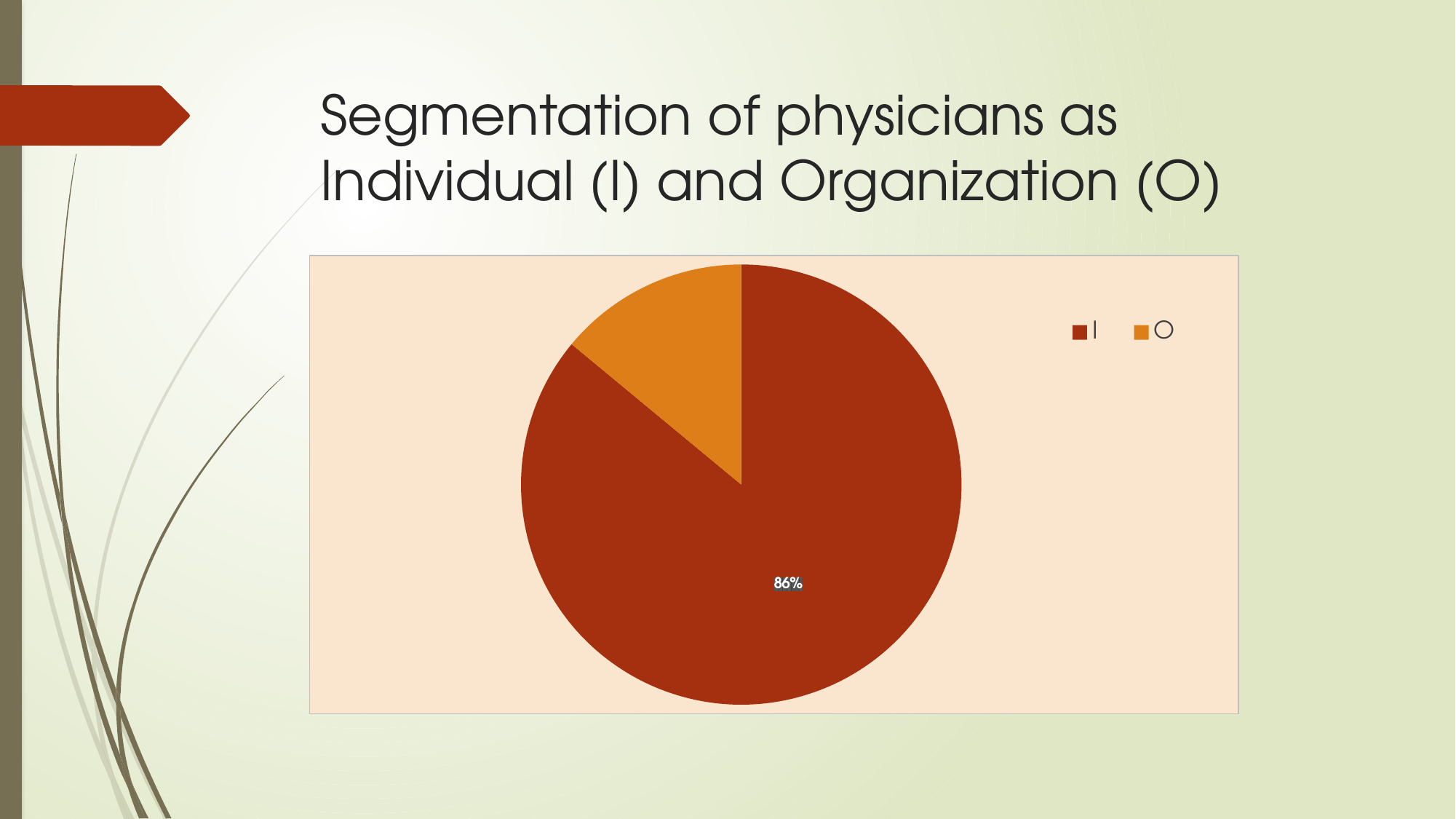

# Segmentation of physicians as Individual (I) and Organization (O)

### Chart

| Category | Total |
|---|---|
| I | 24718.0 |
| O | 4021.0 |